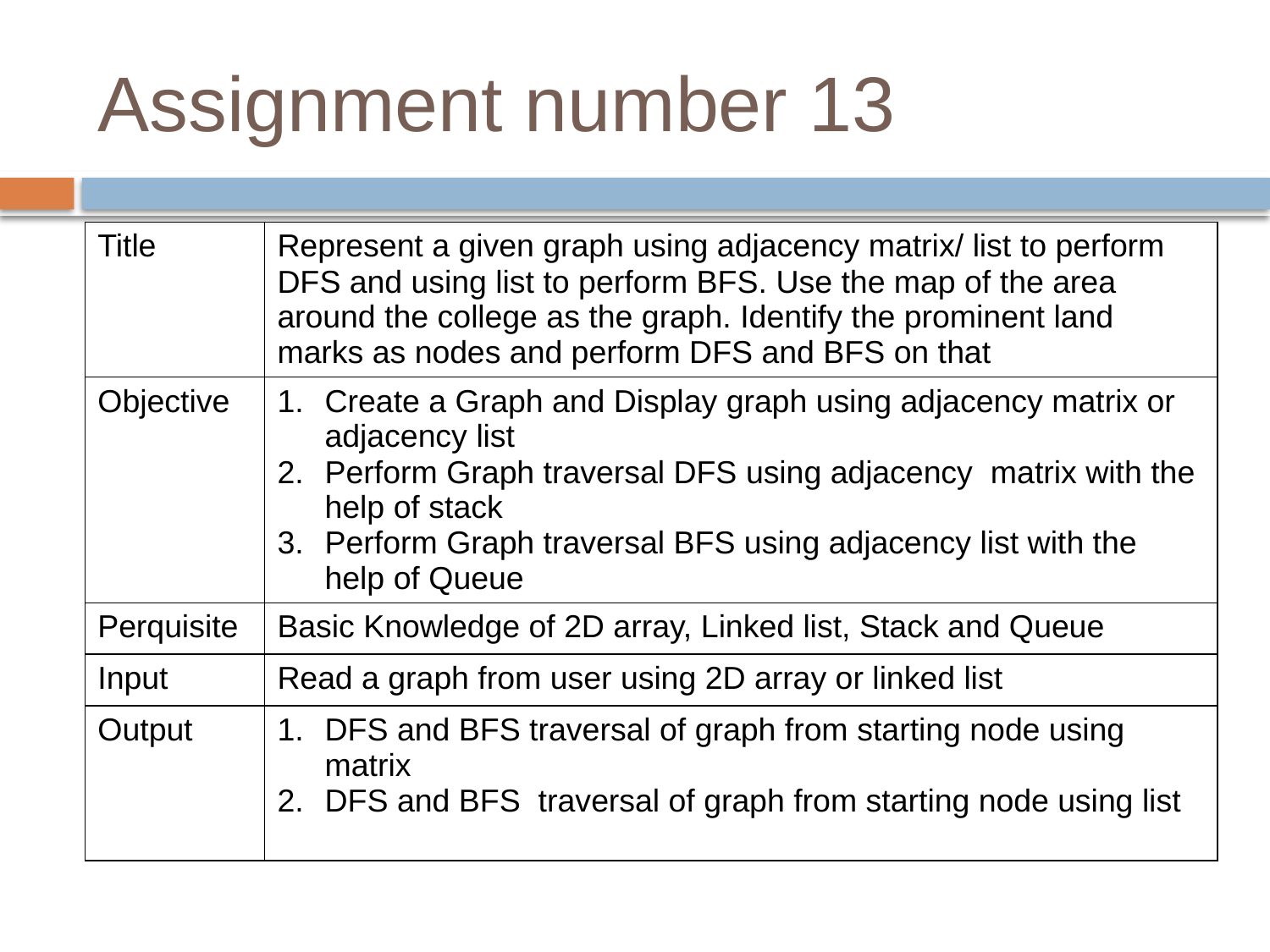

# Assignment number 13
| Title | Represent a given graph using adjacency matrix/ list to perform DFS and using list to perform BFS. Use the map of the area around the college as the graph. Identify the prominent land marks as nodes and perform DFS and BFS on that |
| --- | --- |
| Objective | Create a Graph and Display graph using adjacency matrix or adjacency list Perform Graph traversal DFS using adjacency matrix with the help of stack Perform Graph traversal BFS using adjacency list with the help of Queue |
| Perquisite | Basic Knowledge of 2D array, Linked list, Stack and Queue |
| Input | Read a graph from user using 2D array or linked list |
| Output | DFS and BFS traversal of graph from starting node using matrix DFS and BFS traversal of graph from starting node using list |